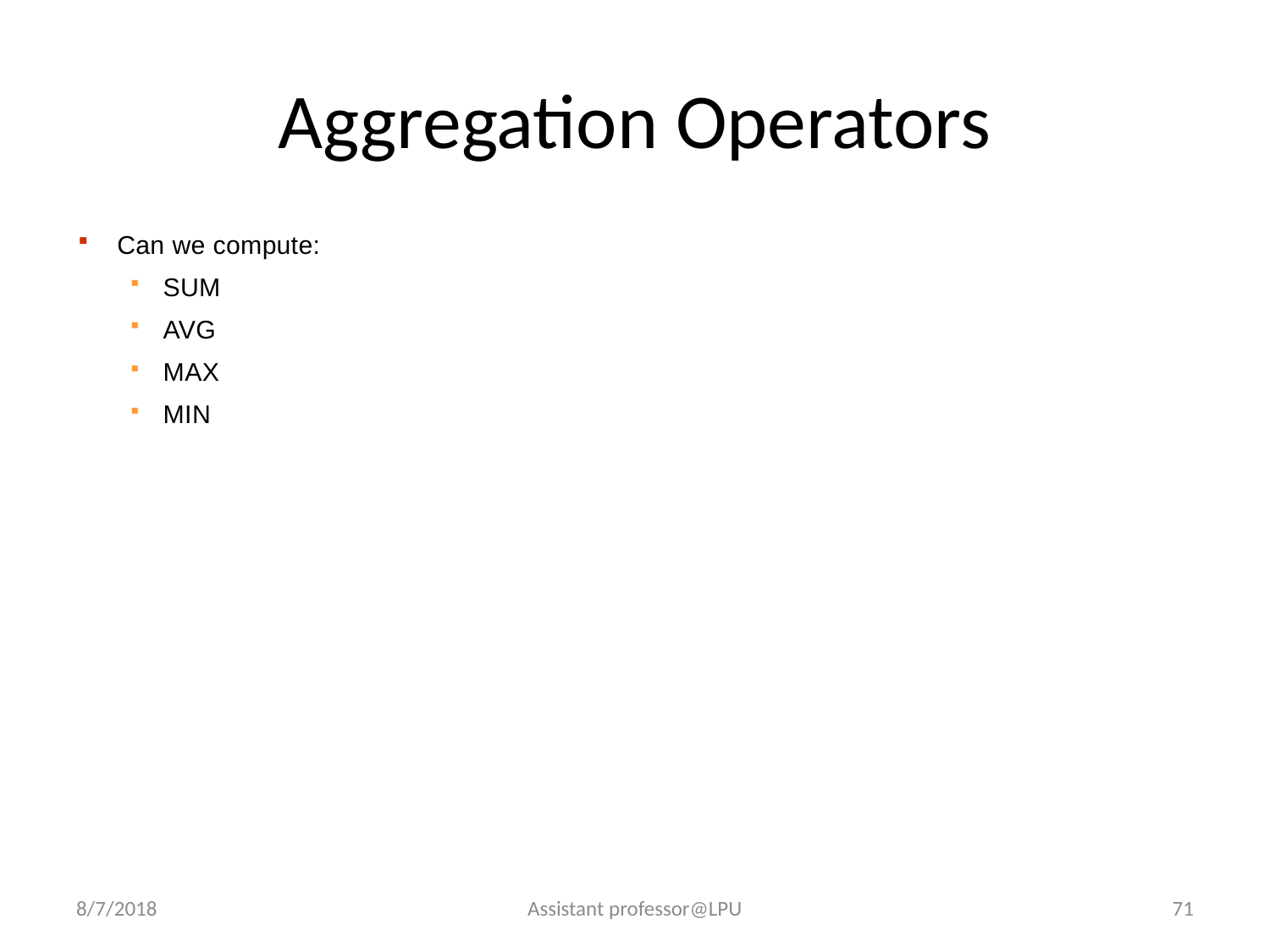

# Aggregation Operators
Can we compute:
SUM
AVG
MAX
MIN
8/7/2018
Assistant professor@LPU
71